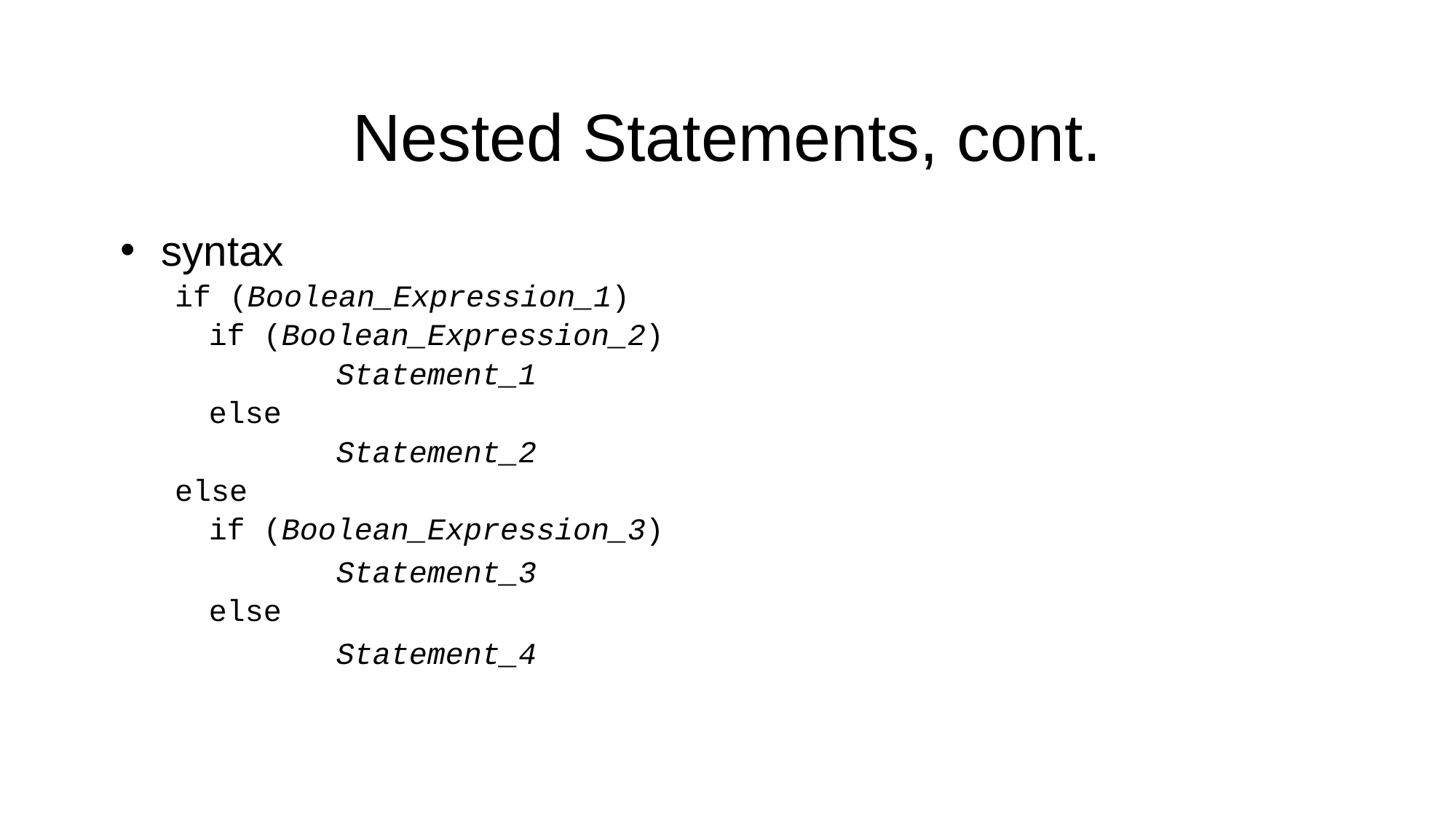

# Nested Statements, cont.
syntax
if (Boolean_Expression_1)
	if (Boolean_Expression_2)
		 Statement_1
	else
		 Statement_2
else
	if (Boolean_Expression_3)
		 Statement_3
	else
		 Statement_4